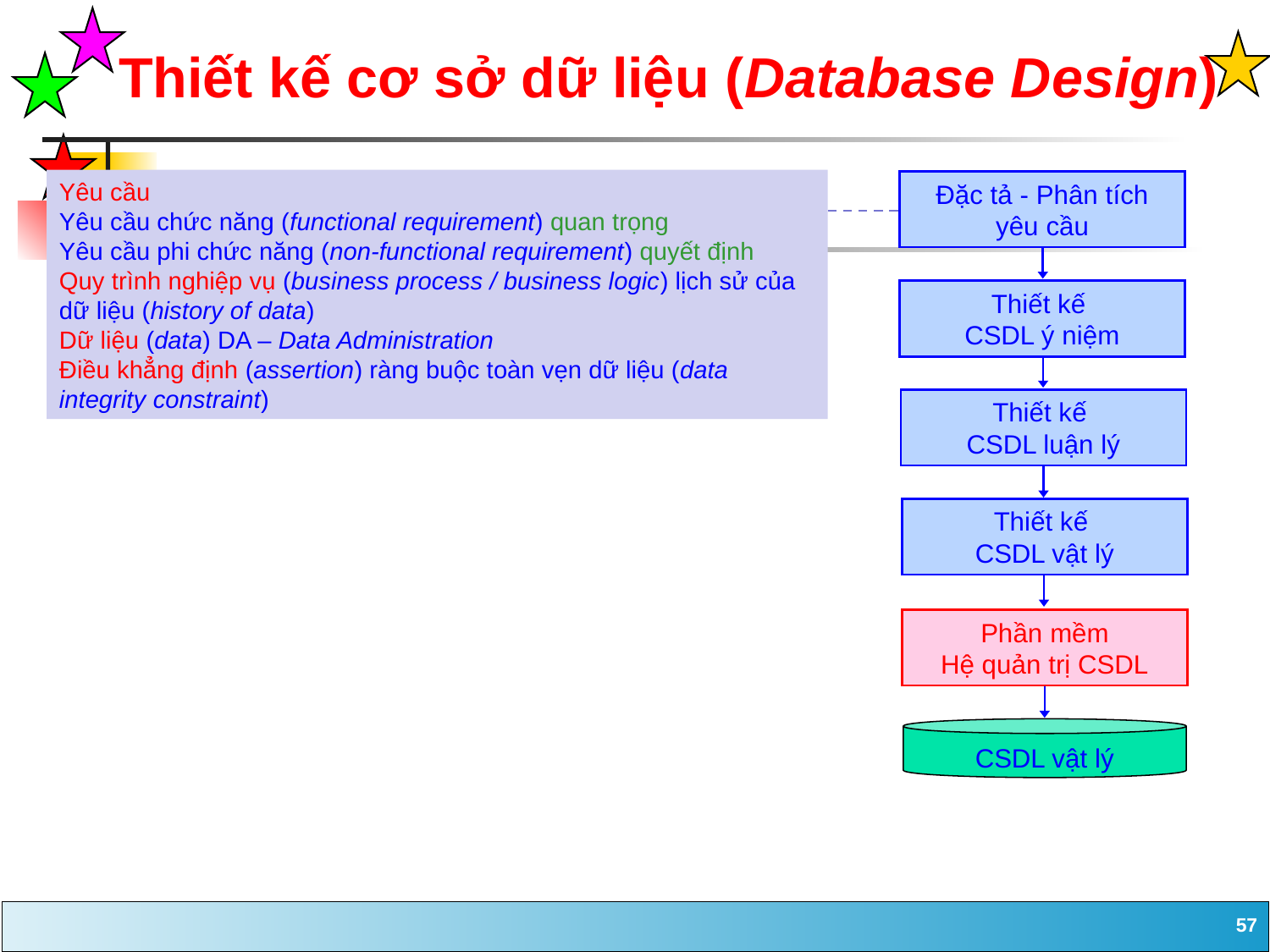

Thiết kế cơ sở dữ liệu (Database Design)
Yêu cầu
Yêu cầu chức năng (functional requirement) quan trọng
Yêu cầu phi chức năng (non-functional requirement) quyết định
Quy trình nghiệp vụ (business process / business logic) lịch sử của dữ liệu (history of data)
Dữ liệu (data) DA – Data Administration
Điều khẳng định (assertion) ràng buộc toàn vẹn dữ liệu (data integrity constraint)
Đặc tả - Phân tích yêu cầu
Thiết kế
CSDL ý niệm
Thiết kế
CSDL luận lý
Thiết kế
CSDL vật lý
Phần mềm
Hệ quản trị CSDL

CSDL vật lý